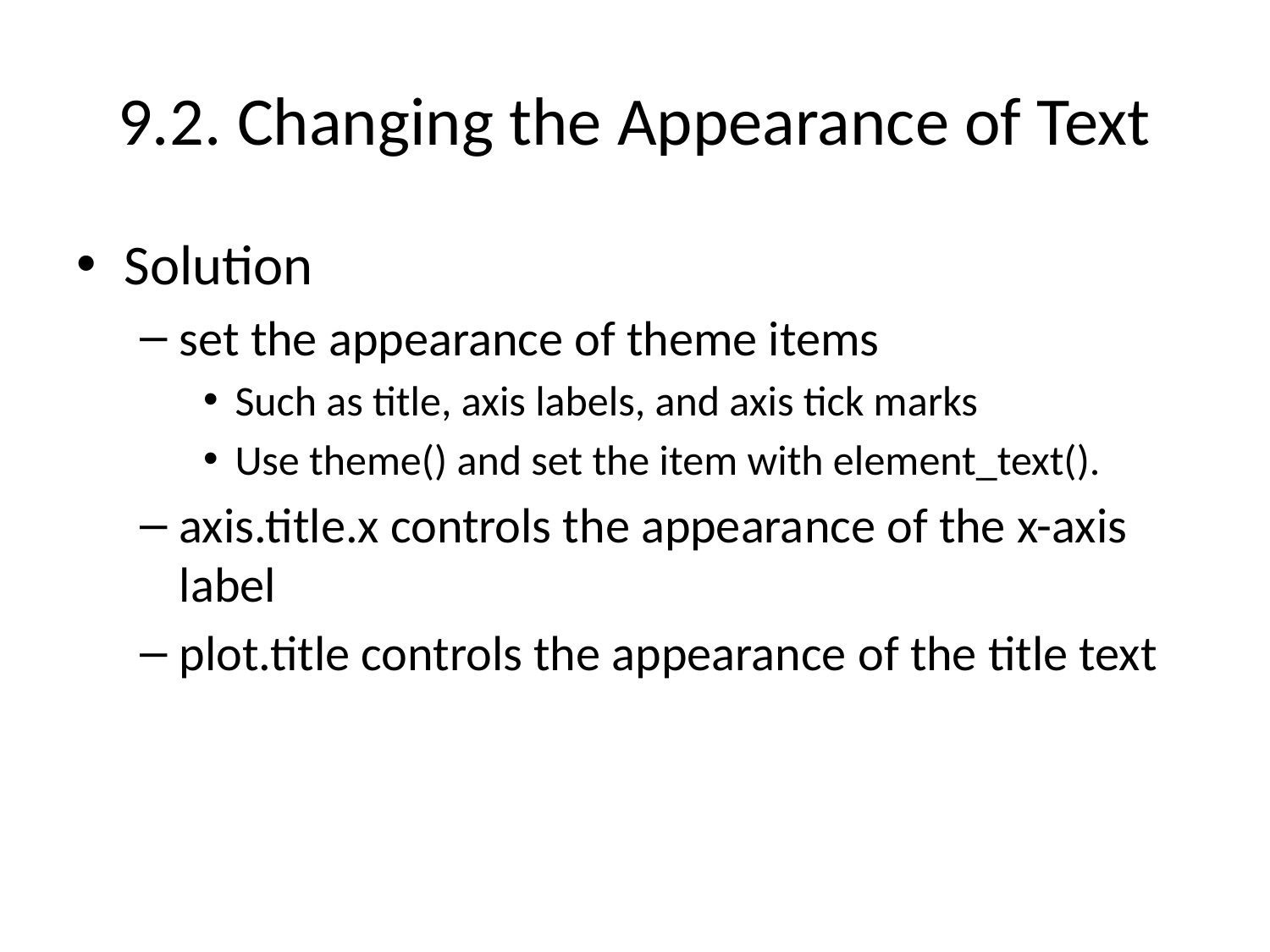

# 9.2. Changing the Appearance of Text
Solution
set the appearance of theme items
Such as title, axis labels, and axis tick marks
Use theme() and set the item with element_text().
axis.title.x controls the appearance of the x-axis label
plot.title controls the appearance of the title text